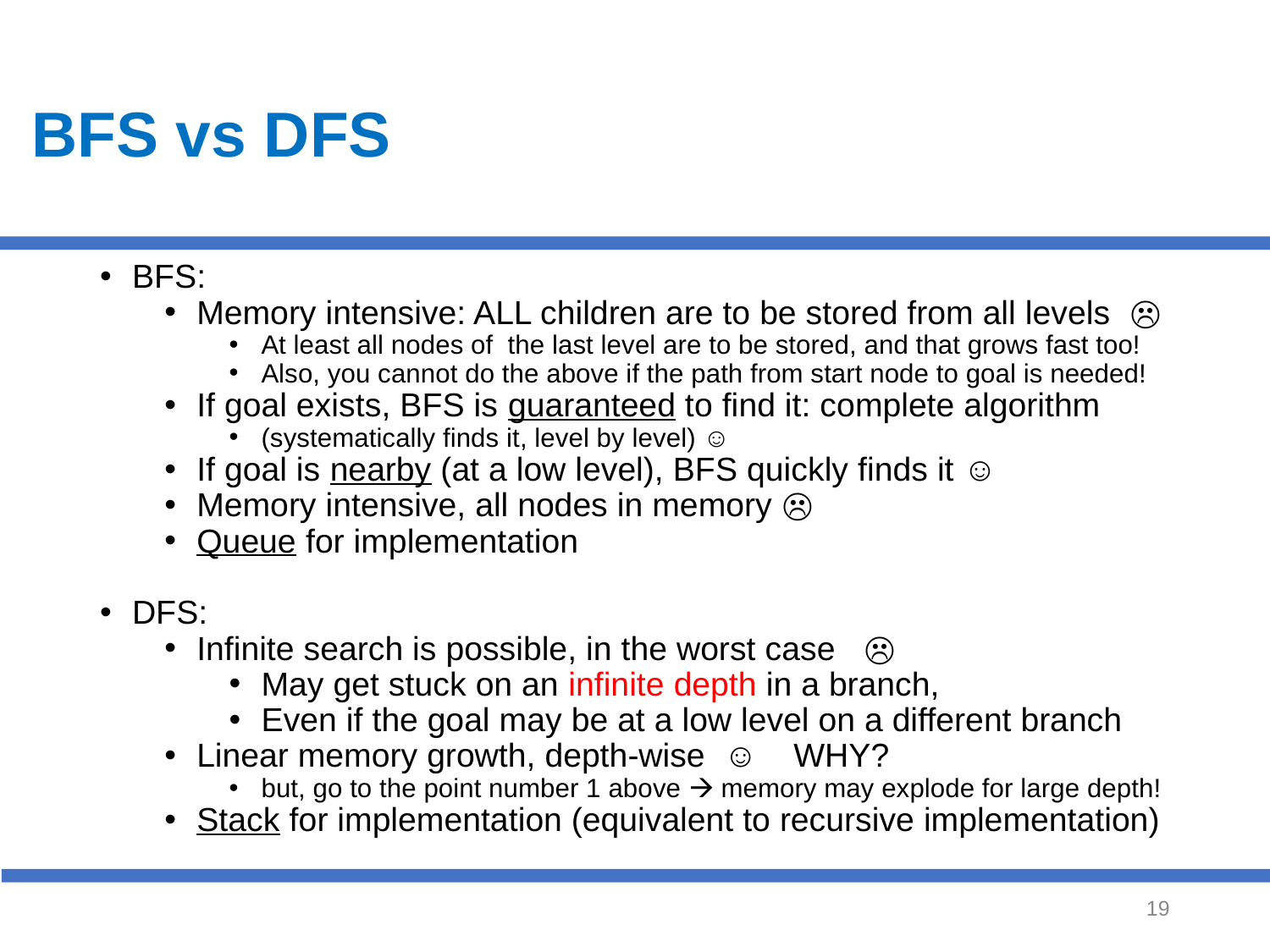

# BFS vs DFS
BFS:
Memory intensive: ALL children are to be stored from all levels  ☹
At least all nodes of  the last level are to be stored, and that grows fast too!
Also, you cannot do the above if the path from start node to goal is needed!
If goal exists, BFS is guaranteed to find it: complete algorithm
(systematically finds it, level by level) ☺
If goal is nearby (at a low level), BFS quickly finds it ☺
Memory intensive, all nodes in memory ☹
Queue for implementation

DFS:
Infinite search is possible, in the worst case   ☹
May get stuck on an infinite depth in a branch,
Even if the goal may be at a low level on a different branch
Linear memory growth, depth-wise  ☺	WHY?
but, go to the point number 1 above 🡪 memory may explode for large depth!
Stack for implementation (equivalent to recursive implementation)

19